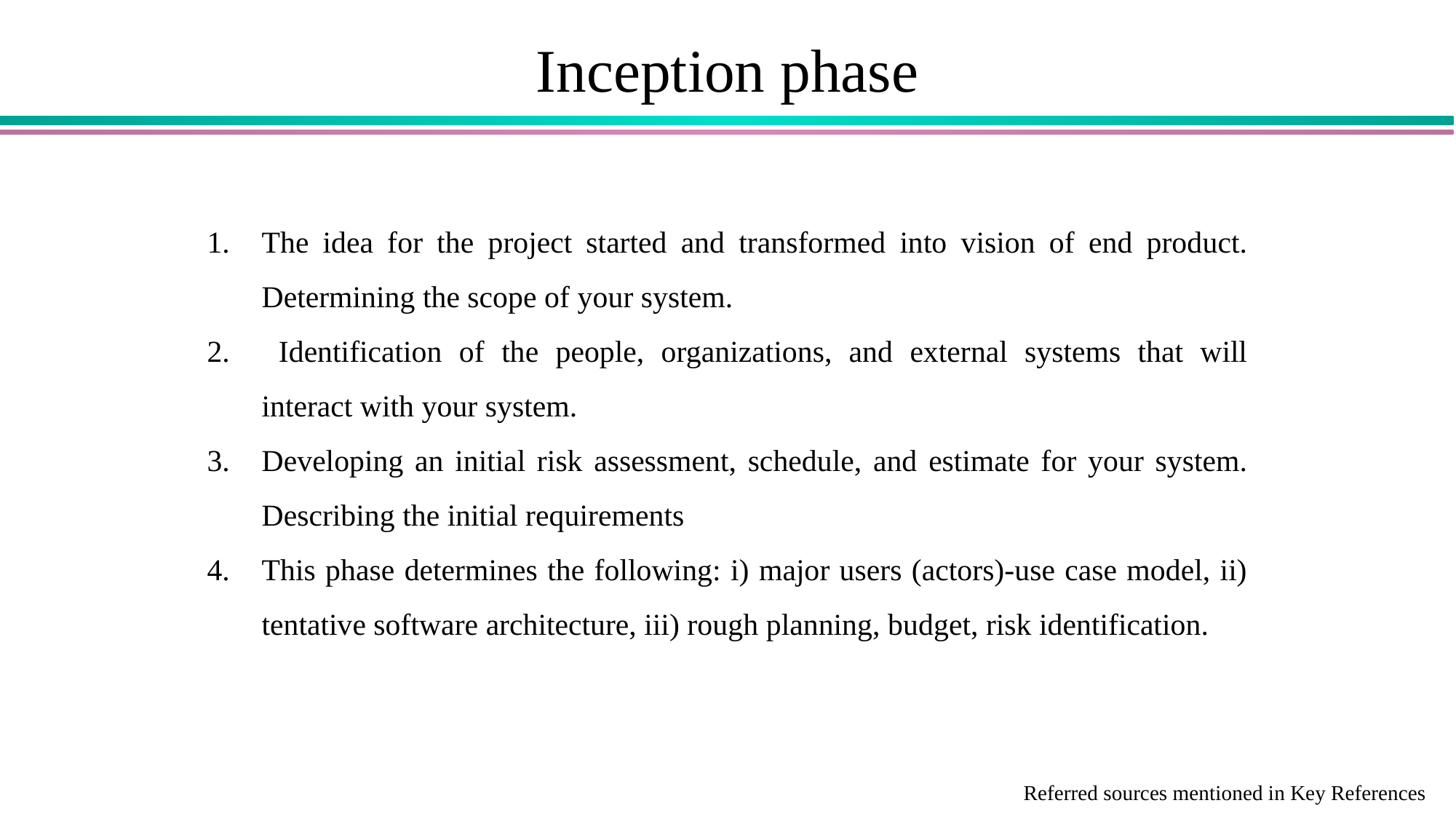

# Inception phase
The idea for the project started and transformed into vision of end product. Determining the scope of your system.
 Identification of the people, organizations, and external systems that will interact with your system.
Developing an initial risk assessment, schedule, and estimate for your system. Describing the initial requirements
This phase determines the following: i) major users (actors)-use case model, ii) tentative software architecture, iii) rough planning, budget, risk identification.

Referred sources mentioned in Key References